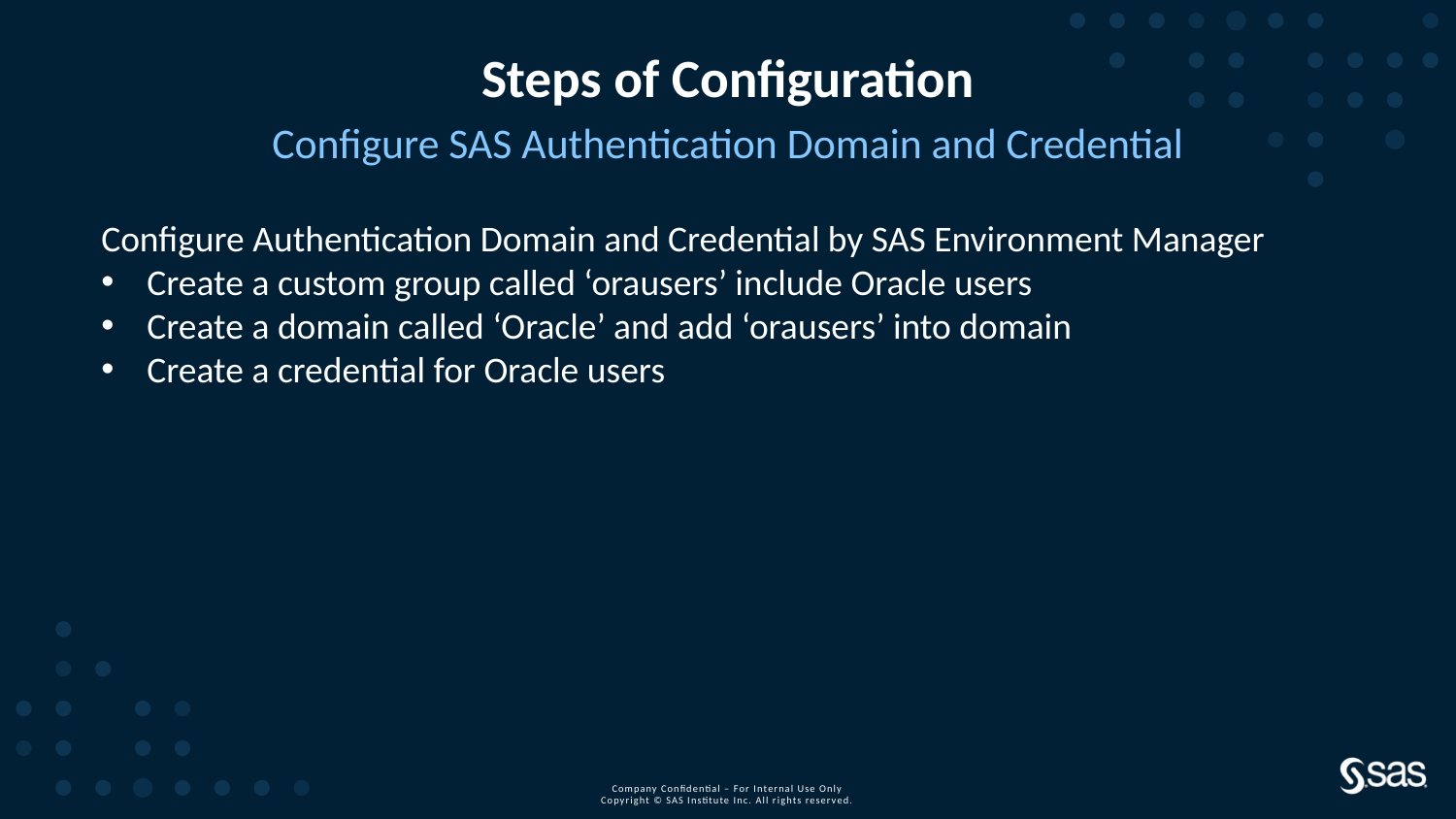

# Steps of Configuration
Configure SAS Authentication Domain and Credential
Configure Authentication Domain and Credential by SAS Environment Manager
Create a custom group called ‘orausers’ include Oracle users
Create a domain called ‘Oracle’ and add ‘orausers’ into domain
Create a credential for Oracle users